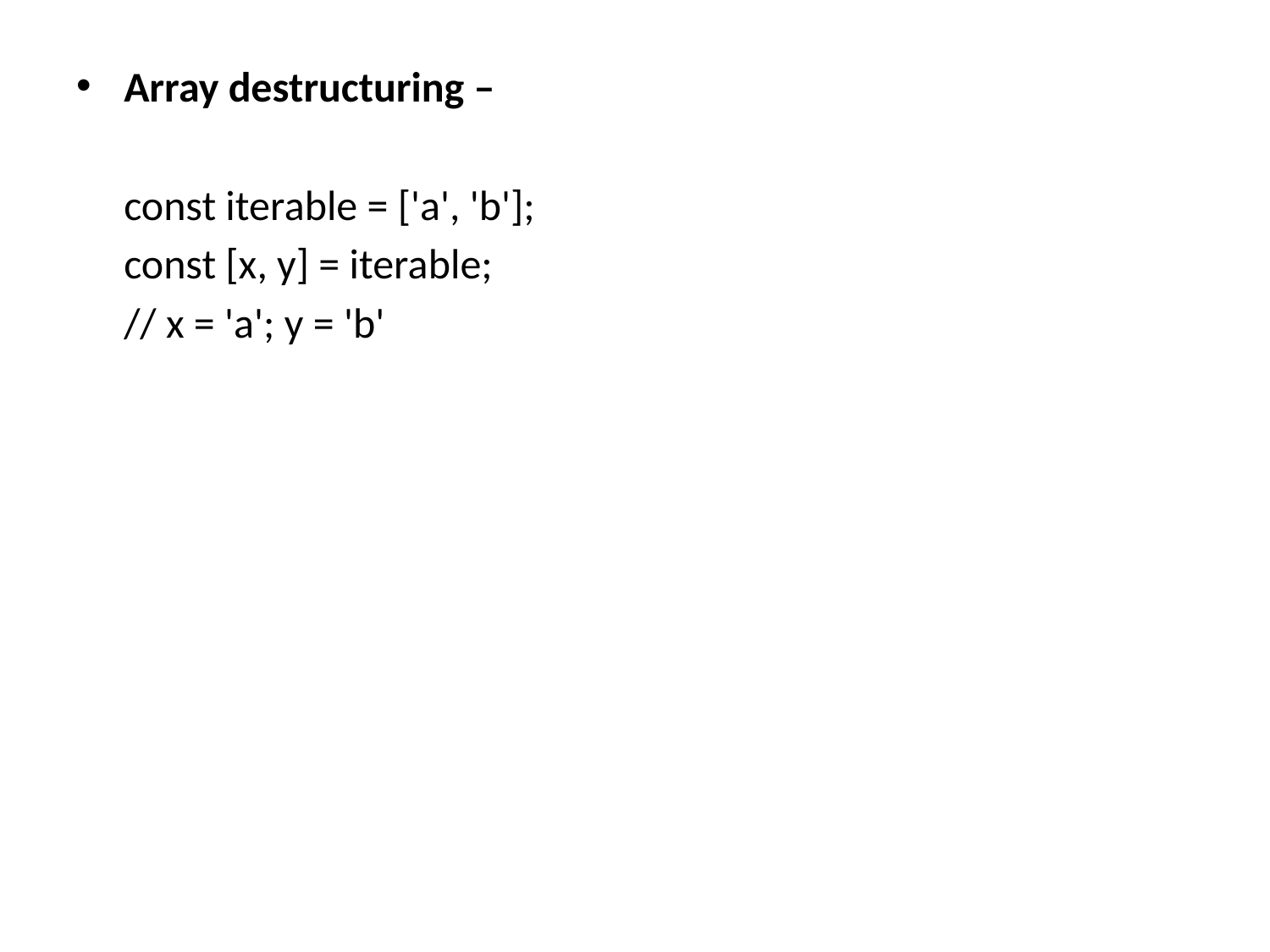

Array destructuring –

	const iterable = ['a', 'b'];
	const [x, y] = iterable;
    	// x = 'a'; y = 'b'